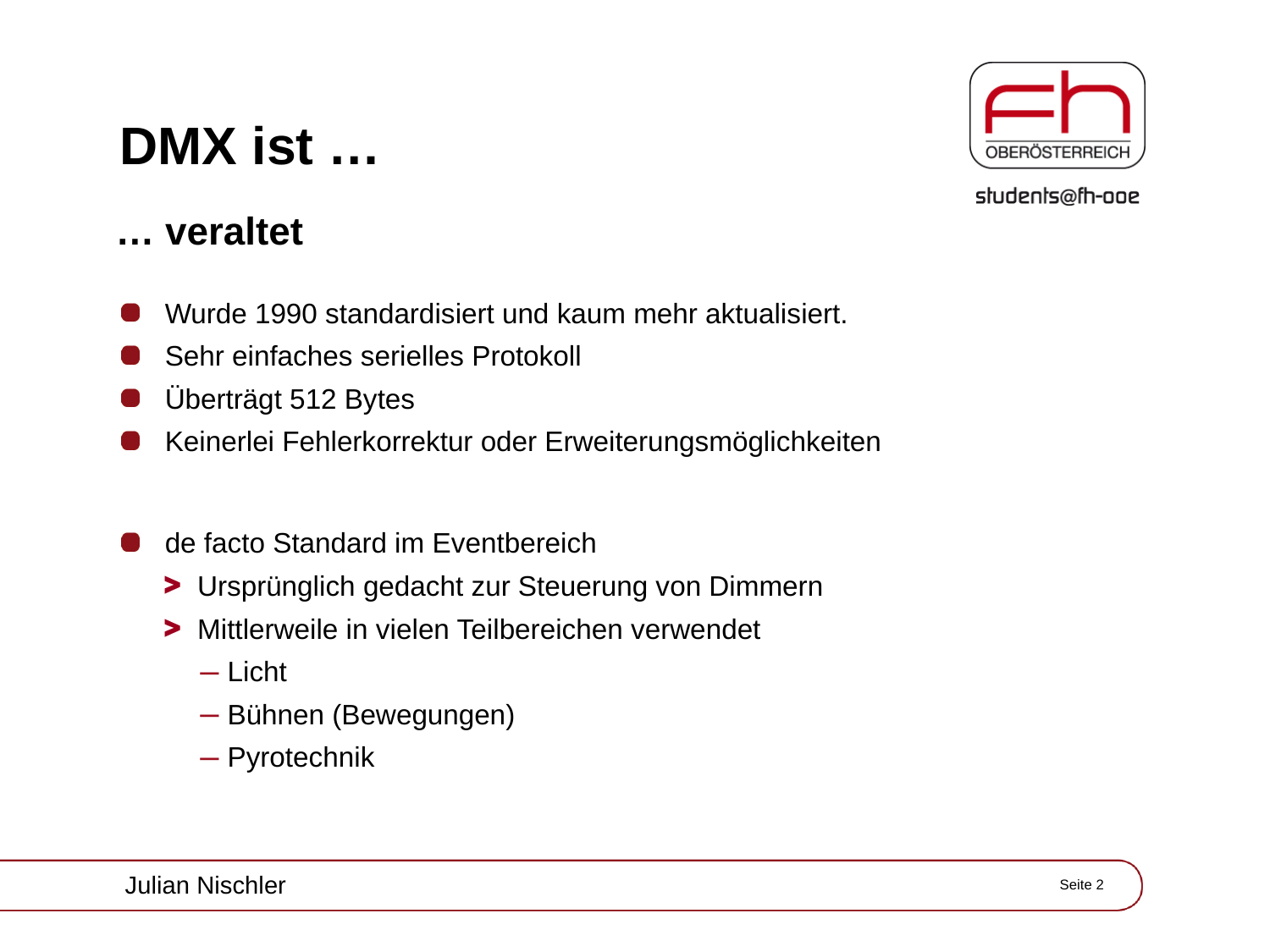

# DMX ist …
… veraltet

Wurde 1990 standardisiert und kaum mehr aktualisiert.
Sehr einfaches serielles Protokoll
Überträgt 512 Bytes
Keinerlei Fehlerkorrektur oder Erweiterungsmöglichkeiten

de facto Standard im Eventbereich
Ursprünglich gedacht zur Steuerung von Dimmern
Mittlerweile in vielen Teilbereichen verwendet
Licht
Bühnen (Bewegungen)
Pyrotechnik

Julian Nischler
Seite 2